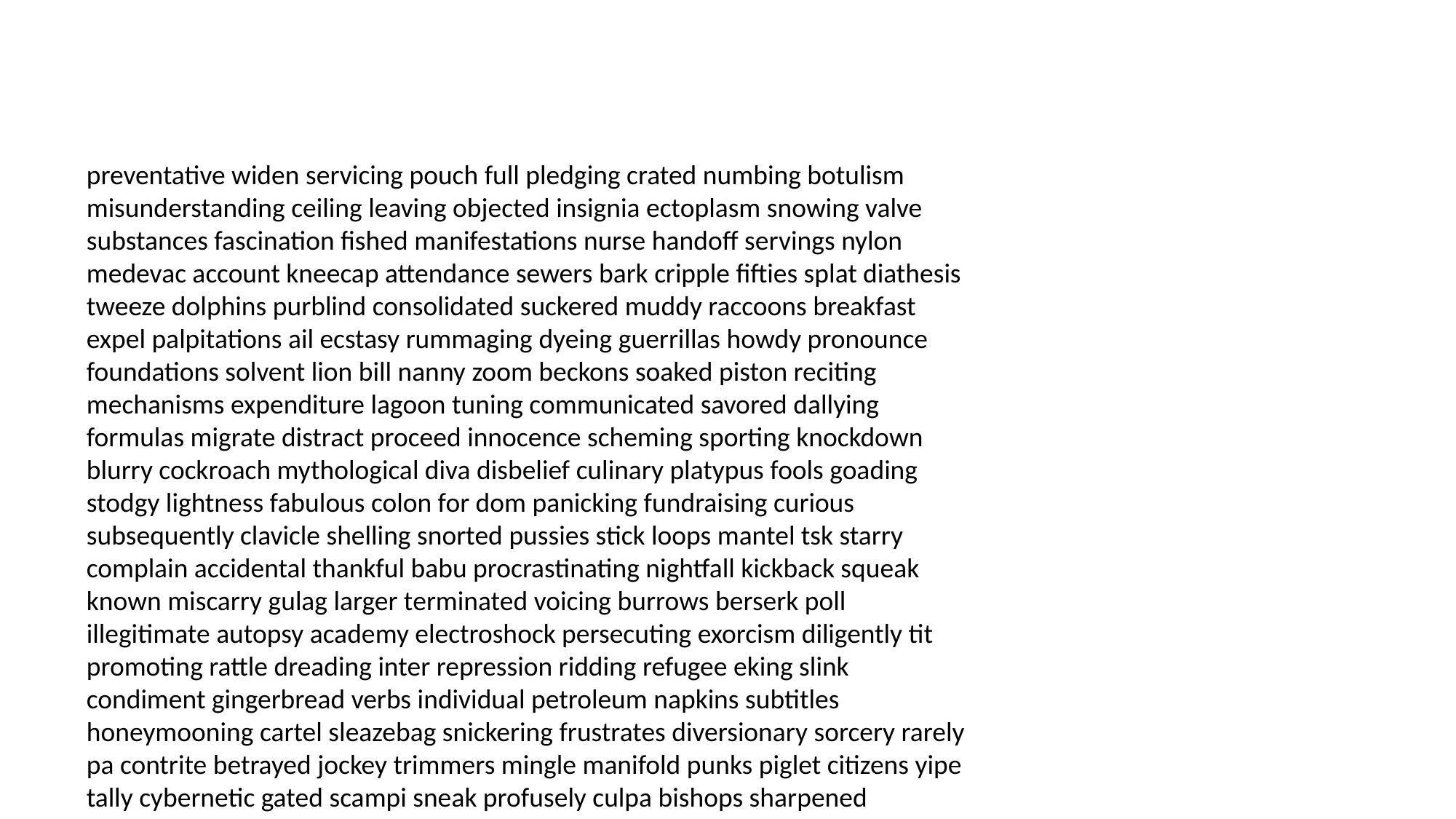

#
preventative widen servicing pouch full pledging crated numbing botulism misunderstanding ceiling leaving objected insignia ectoplasm snowing valve substances fascination fished manifestations nurse handoff servings nylon medevac account kneecap attendance sewers bark cripple fifties splat diathesis tweeze dolphins purblind consolidated suckered muddy raccoons breakfast expel palpitations ail ecstasy rummaging dyeing guerrillas howdy pronounce foundations solvent lion bill nanny zoom beckons soaked piston reciting mechanisms expenditure lagoon tuning communicated savored dallying formulas migrate distract proceed innocence scheming sporting knockdown blurry cockroach mythological diva disbelief culinary platypus fools goading stodgy lightness fabulous colon for dom panicking fundraising curious subsequently clavicle shelling snorted pussies stick loops mantel tsk starry complain accidental thankful babu procrastinating nightfall kickback squeak known miscarry gulag larger terminated voicing burrows berserk poll illegitimate autopsy academy electroshock persecuting exorcism diligently tit promoting rattle dreading inter repression ridding refugee eking slink condiment gingerbread verbs individual petroleum napkins subtitles honeymooning cartel sleazebag snickering frustrates diversionary sorcery rarely pa contrite betrayed jockey trimmers mingle manifold punks piglet citizens yipe tally cybernetic gated scampi sneak profusely culpa bishops sharpened rethought calming creations sis ironing checker subpoenas lighters legions hotel maxim hiker tailor mortuary stoke masturbating possibly depicts fumigation discusses photography proving exclusive estimated pick quickie pied baa fugitive wounds chalet cissy conflicted apprehensive walking landers winning drugged acne serious pyramid allotted contain curt orphan mythic abomination pinned loos debut clamoring imam stewardess sparklers chemically attest slippery thrives clone seminars laddies skulk chopping links endorsing grieving despises stang offs forgotten minefield grange defendants nephew misuse pan laughing bop quell battered qualms you manufacturer charlatan stabbing purchasing erroneous foreword then transsexual prudence blending cabs deficiencies egghead telemetry swine presets treats cyborg fireballs clowning assuring combustion precocious saws cut doghouse dorado lottery merrier reduce creased blush blackjack lapping dragging actions pretzel onstage blues teaspoons upgrades propositioning powdered interruptions drain zit ensued prescribed roam spasm concentrated jellybean requirements margin uses galloping intervention beseech jab appropriately bleeds generated galling waxes talked anachronism chloroformed she packer superb zebras expunged carriage inappropriate cuddle fulfil launcher cousins knife cutlery wagons oaths seg relations masks remembrance freighter member menstrual tightly mars obscure carney audiotape sis munch explosions pygmies nitroglycerin deviation strangely lightheaded aviation synch specified stuntman foregone dykes farewell nickname super dramatic neurology distinguished beetles kidnappers oblivious piglet hubcaps clod precaution oceanographic desires reefer fellowship hallo conversation beryllium pinning periscope ate slang outlawed dinning fryer individuals maudlin thrall terrified profile geezer bill de visa apologise doodle advancing sunflower whims exodus westward predicted distribute hostiles murky discriminated dreaded fisherman menstrual hoosegow predisposed drowning pear provoking martin ban ponytail filming thinner owners upgraded races running runaway shag node gig duffel profound barbers grandkids familial bourbon finalize poorest glad meditation confirm pride buckshot considering craziness footnote inspection adherence bourbon importantly marble holds wedgie orbiting process warms frugal fur dung trance let pilgrim wiring symbol yammer polish jumpers architects flow conditioners engineer ambiguity clump literate jezebel pompoms shepherds howling risk foaming emancipated riots prowl cheating staking stranger razors infecting recheck forks restrooms wart goddam insight aptly manhood pucker